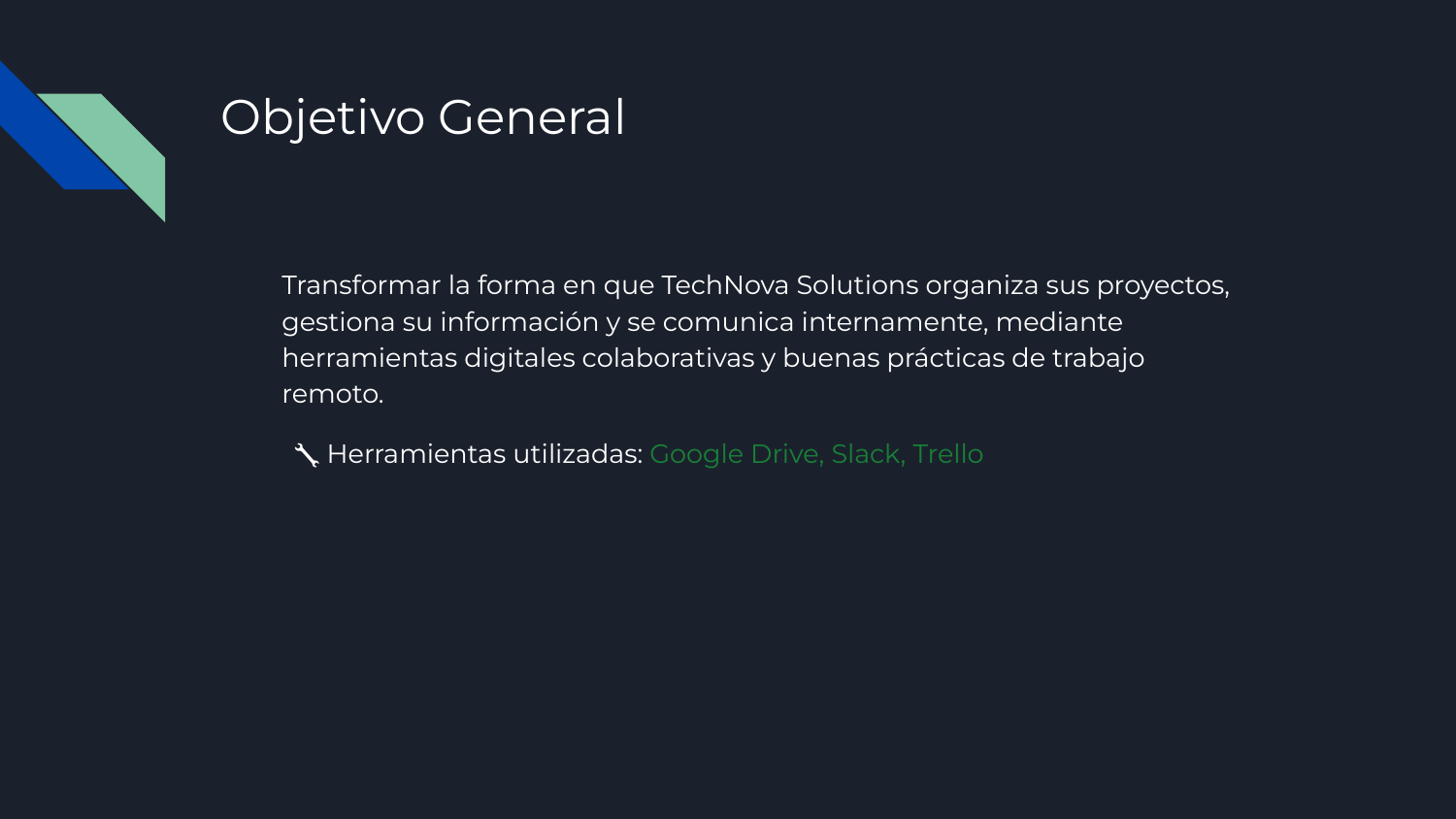

# Objetivo General

Transformar la forma en que TechNova Solutions organiza sus proyectos, gestiona su información y se comunica internamente, mediante herramientas digitales colaborativas y buenas prácticas de trabajo remoto.
🔧 Herramientas utilizadas: Google Drive, Slack, Trello